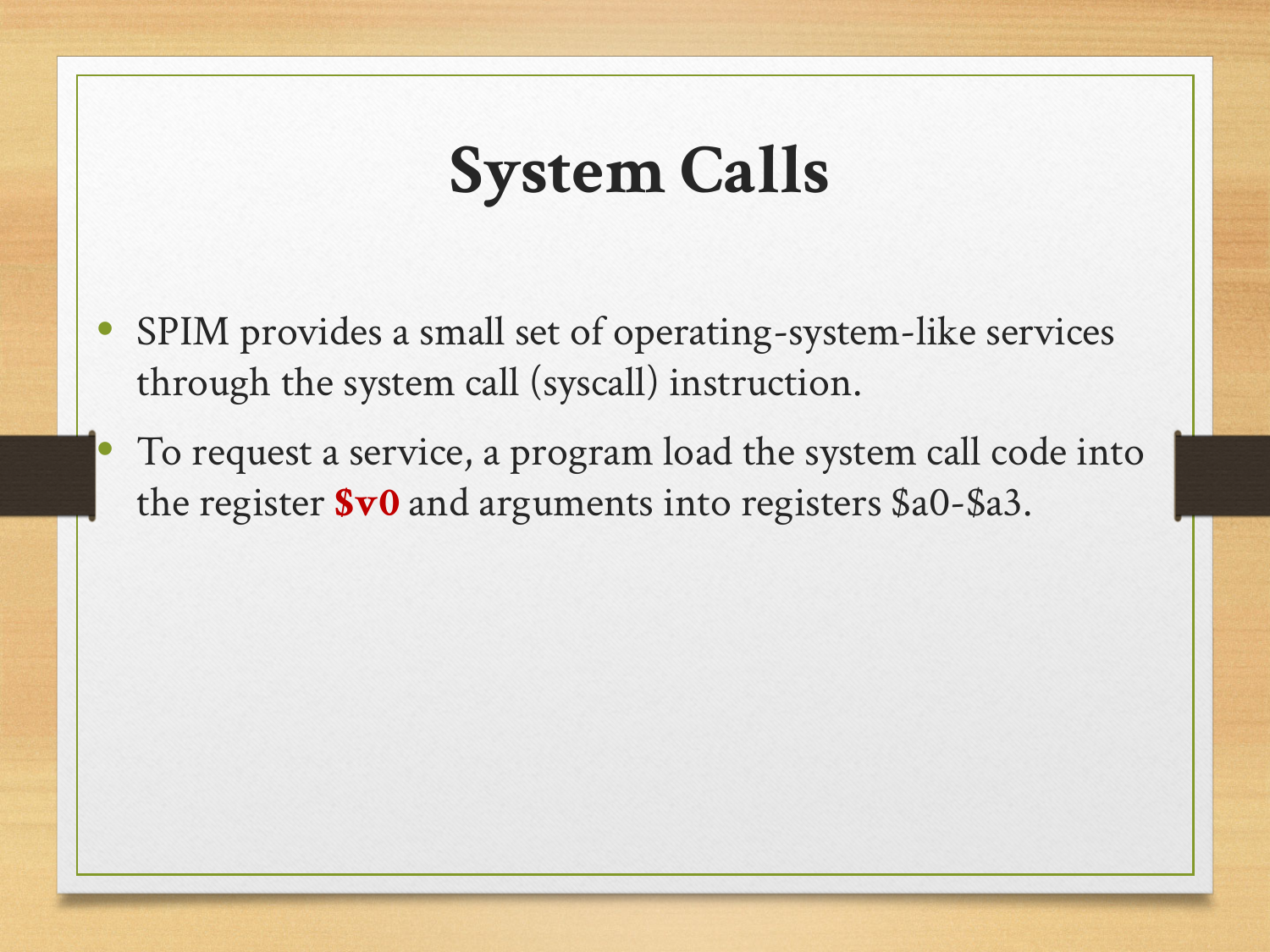

System Calls
SPIM provides a small set of operating-system-like services through the system call (syscall) instruction.
To request a service, a program load the system call code into the register $v0 and arguments into registers $a0-$a3.